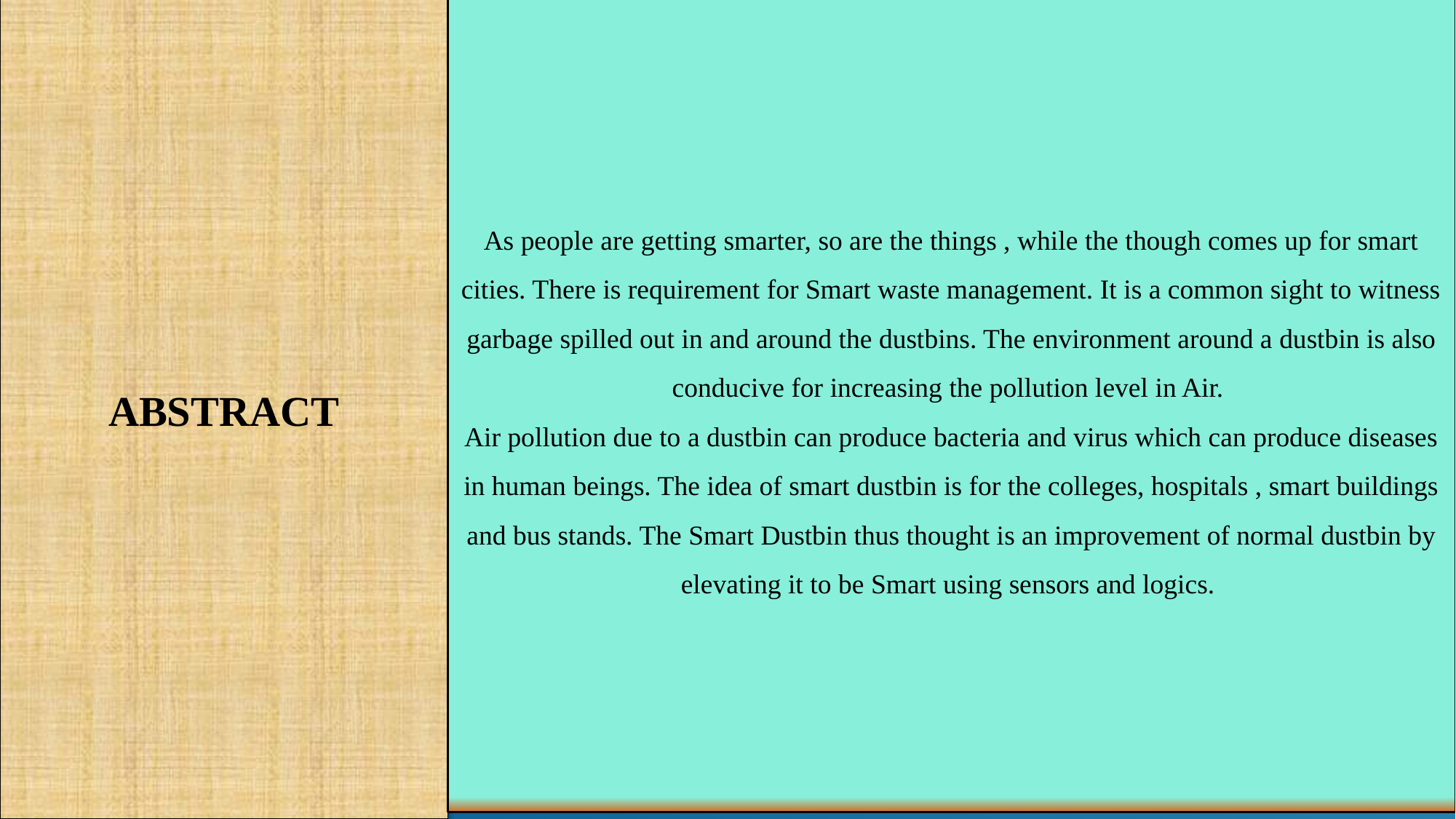

ABSTRACT
As people are getting smarter, so are the things , while the though comes up for smart cities. There is requirement for Smart waste management. It is a common sight to witness garbage spilled out in and around the dustbins. The environment around a dustbin is also conducive for increasing the pollution level in Air.
Air pollution due to a dustbin can produce bacteria and virus which can produce diseases in human beings. The idea of smart dustbin is for the colleges, hospitals , smart buildings and bus stands. The Smart Dustbin thus thought is an improvement of normal dustbin by elevating it to be Smart using sensors and logics.
fdgd

ABSTRACT